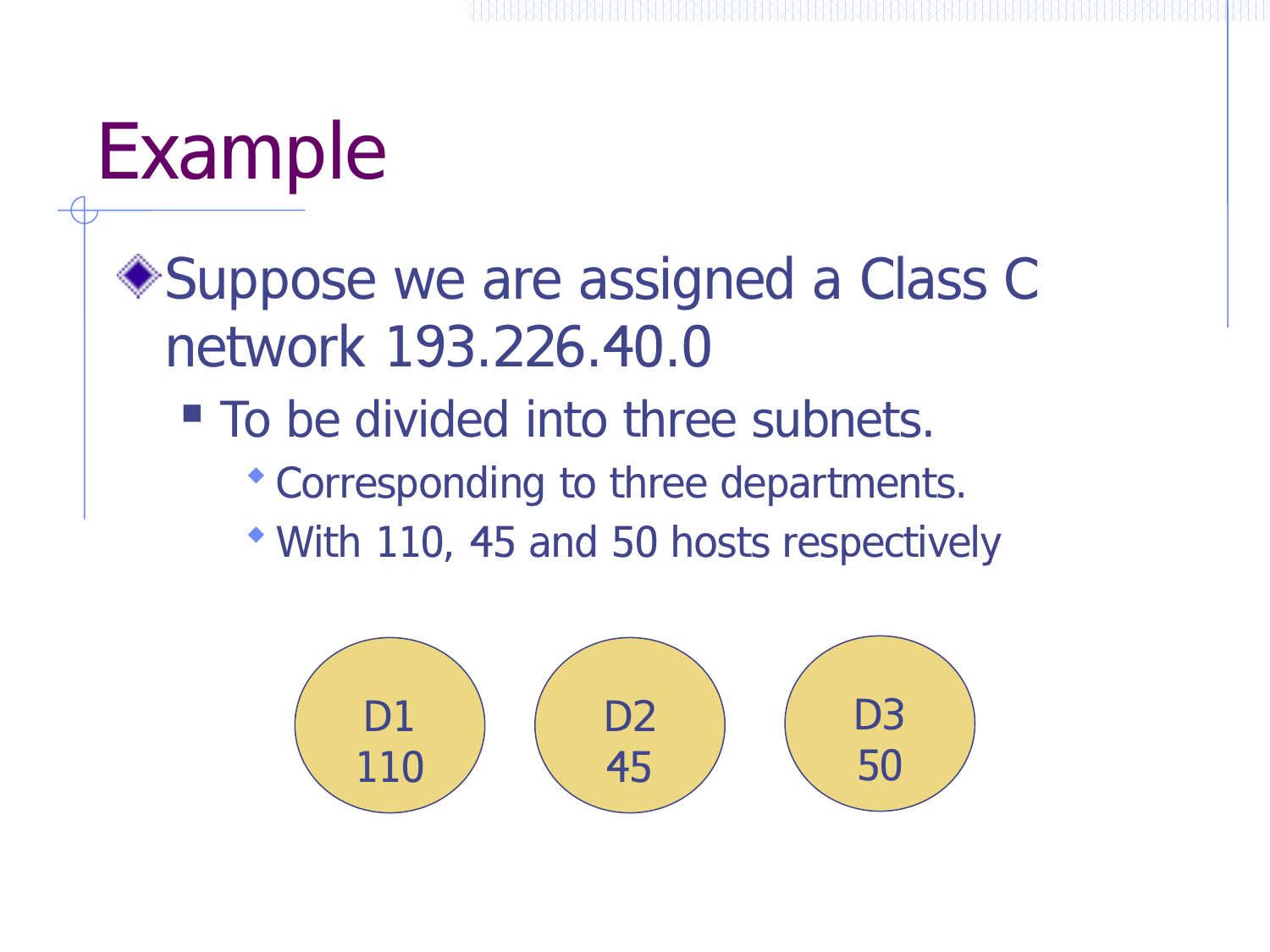

# Example
Suppose we are assigned a Class C  network 193.226.40.0
To be divided into three subnets.
Corresponding to three departments.
With 110, 45 and 50 hosts respectively

D3
50

D1
110

D2
45